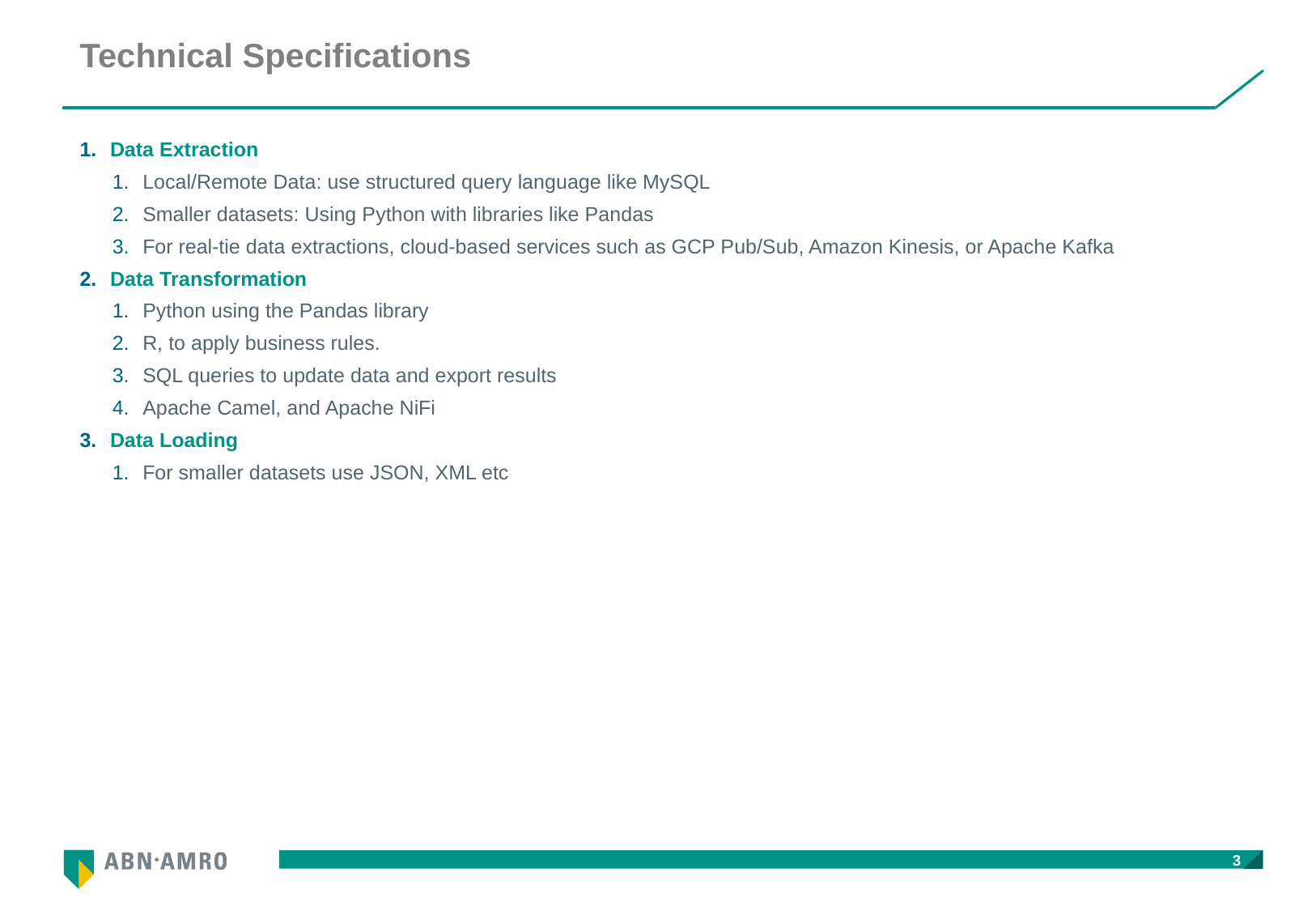

# Technical Specifications
Data Extraction
Local/Remote Data: use structured query language like MySQL
Smaller datasets: Using Python with libraries like Pandas
For real-tie data extractions, cloud-based services such as GCP Pub/Sub, Amazon Kinesis, or Apache Kafka
Data Transformation
Python using the Pandas library
R, to apply business rules.
SQL queries to update data and export results
Apache Camel, and Apache NiFi
Data Loading
For smaller datasets use JSON, XML etc
3